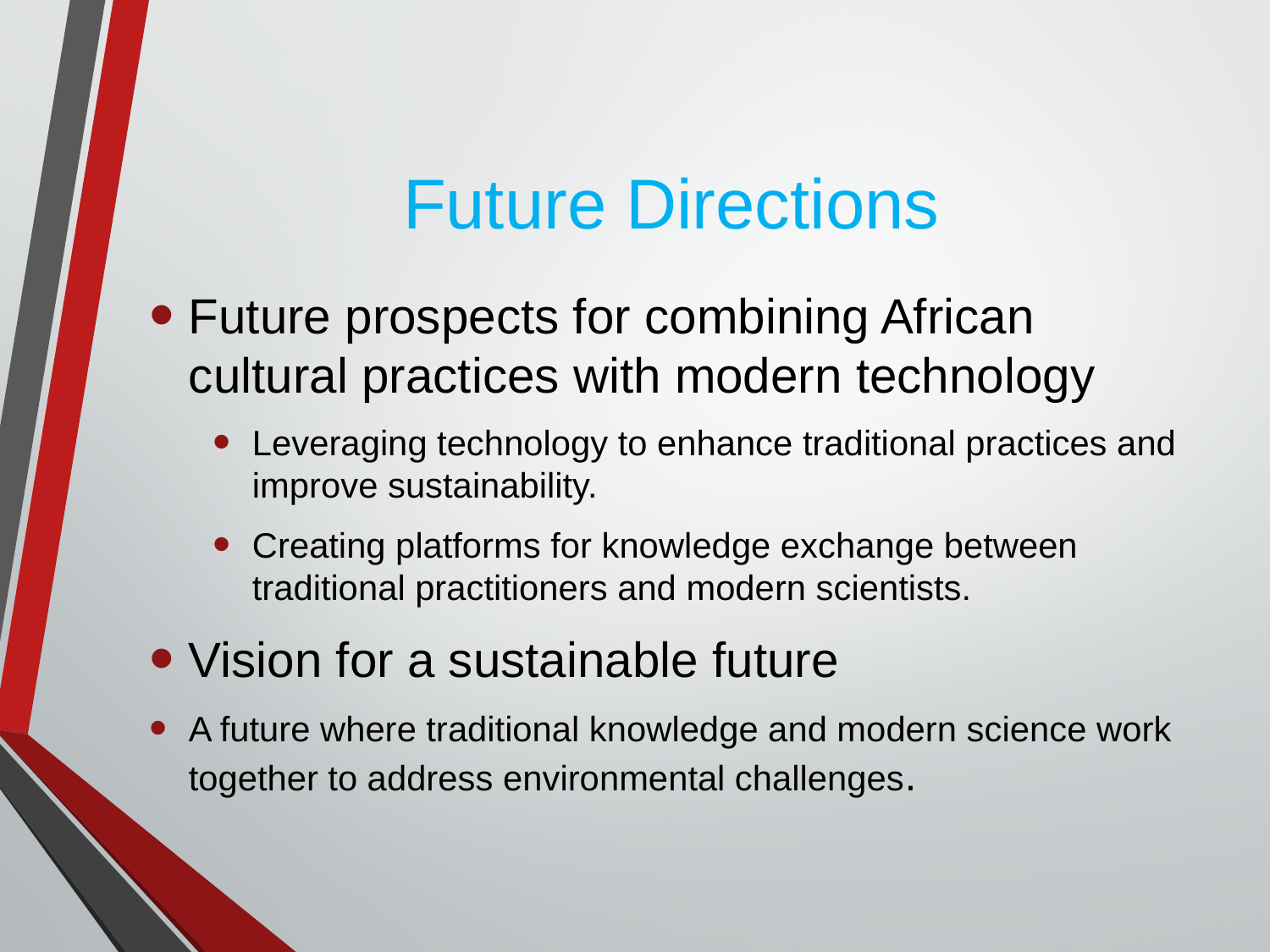

# Future Directions
Future prospects for combining African cultural practices with modern technology
Leveraging technology to enhance traditional practices and improve sustainability.
Creating platforms for knowledge exchange between traditional practitioners and modern scientists.
Vision for a sustainable future
A future where traditional knowledge and modern science work together to address environmental challenges.